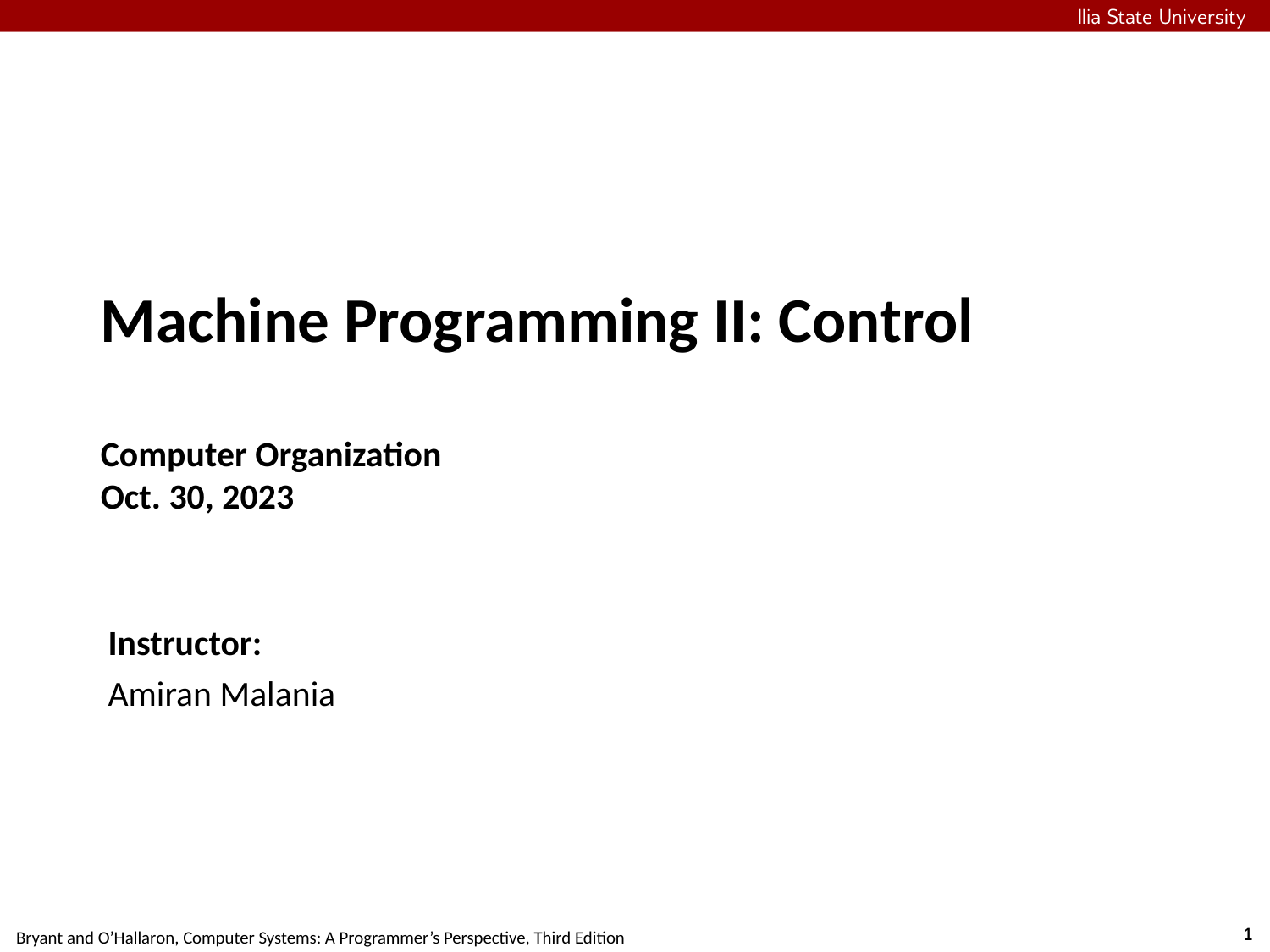

Carnegie Mellon
Ilia State University
# Machine Programming II: Control Computer Organization Oct. 30, 2023
Instructor:
Amiran Malania